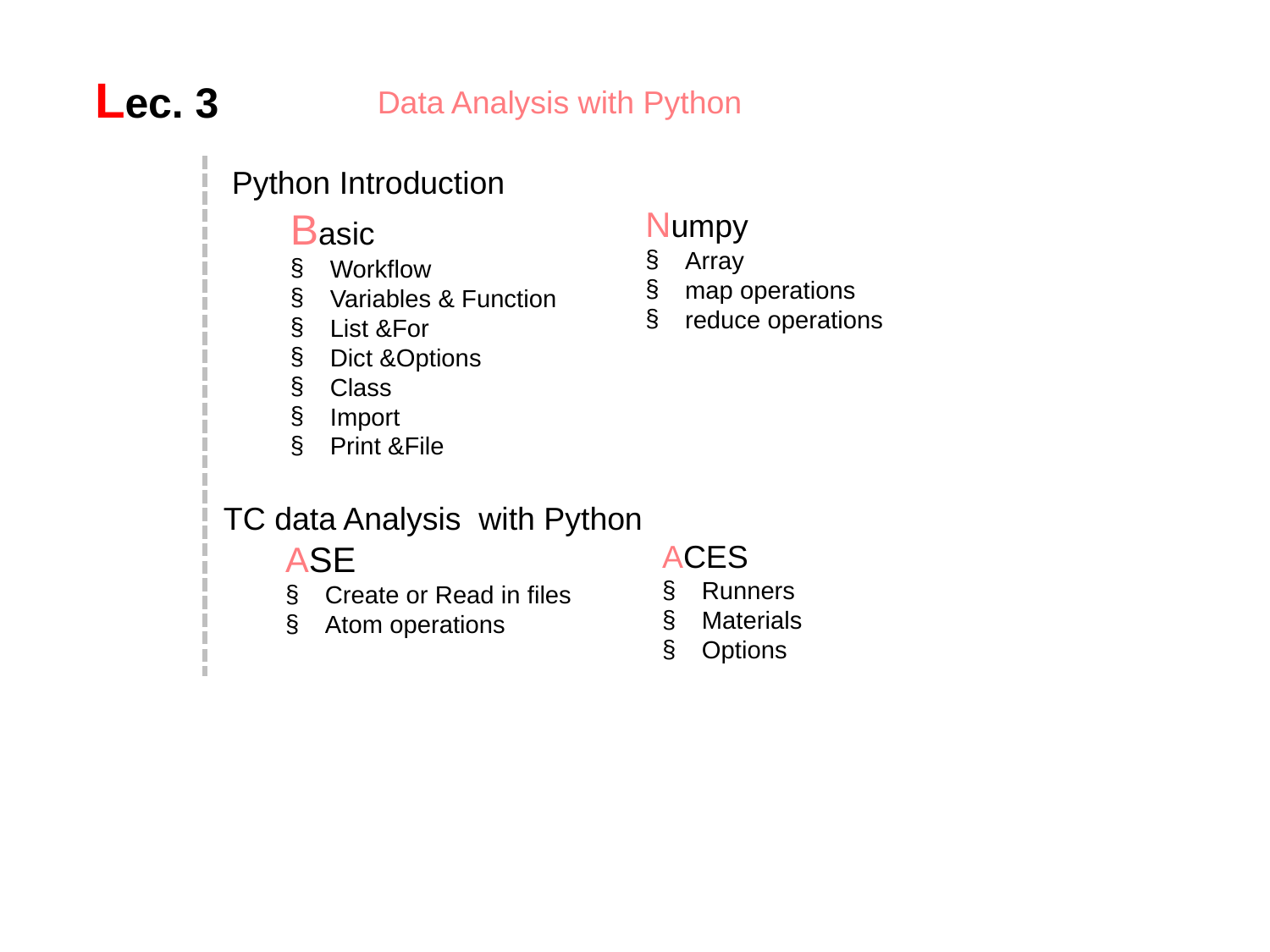

Lec. 3
Data Analysis with Python
Python Introduction
Basic
Workflow
Variables & Function
List &For
Dict &Options
Class
Import
Print &File
Numpy
Array
map operations
reduce operations
TC data Analysis  with Python
ASE
Create or Read in files
Atom operations
ACES
Runners
Materials
Options